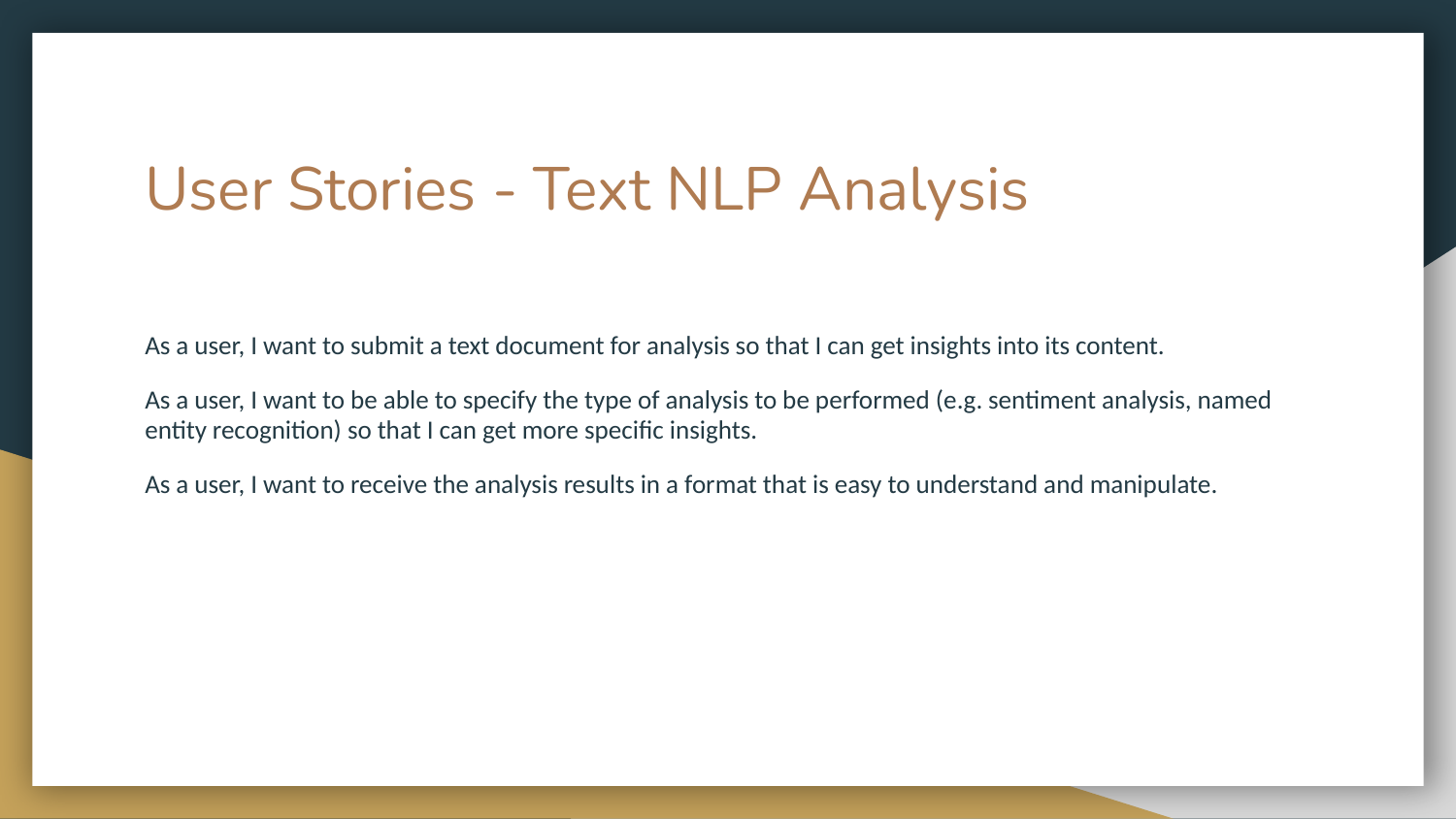

# User Stories - Text NLP Analysis
As a user, I want to submit a text document for analysis so that I can get insights into its content.
As a user, I want to be able to specify the type of analysis to be performed (e.g. sentiment analysis, named entity recognition) so that I can get more specific insights.
As a user, I want to receive the analysis results in a format that is easy to understand and manipulate.